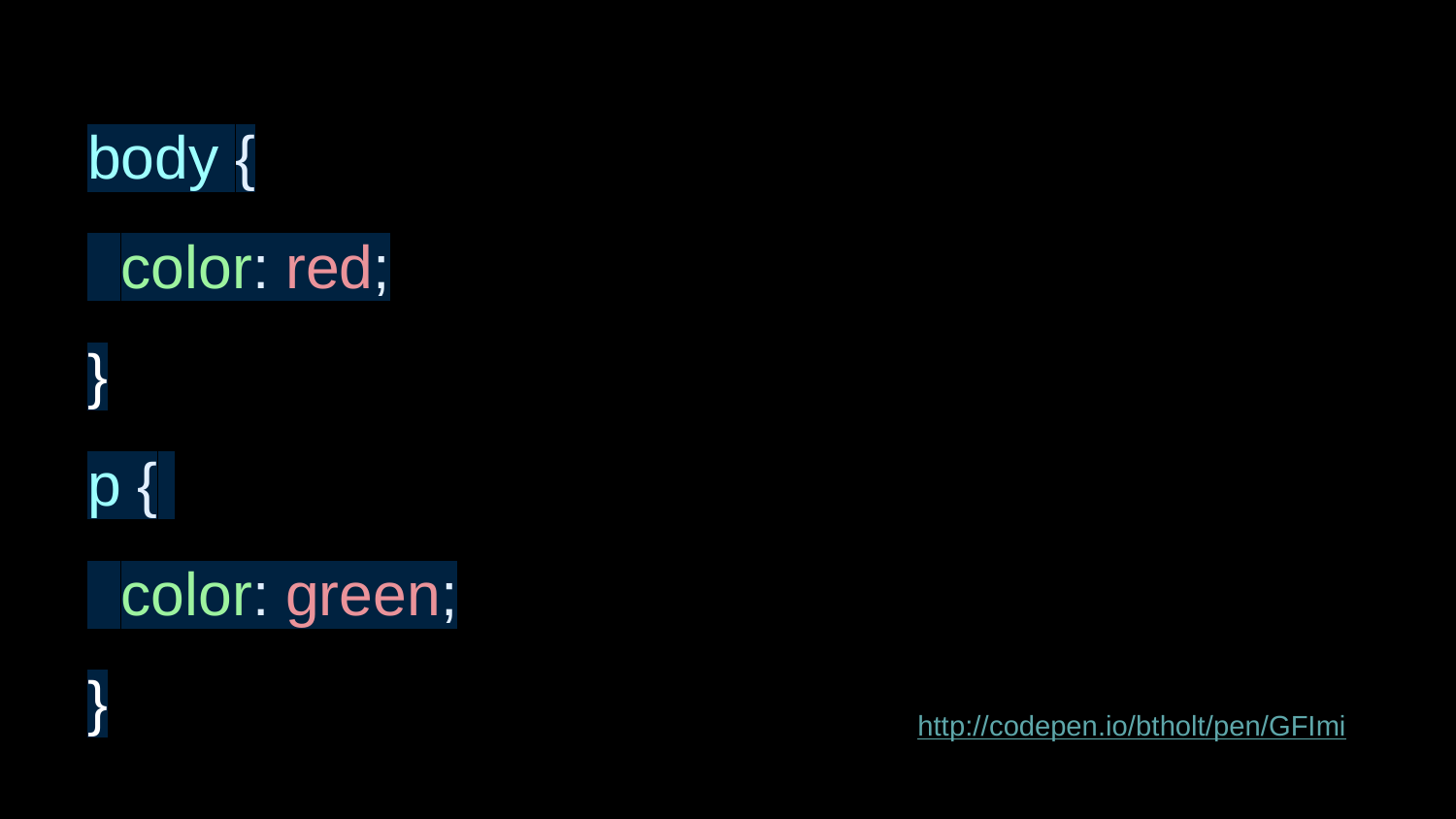

body {
  color: red;
}
p {
  color: green;
}
http://codepen.io/btholt/pen/GFImi